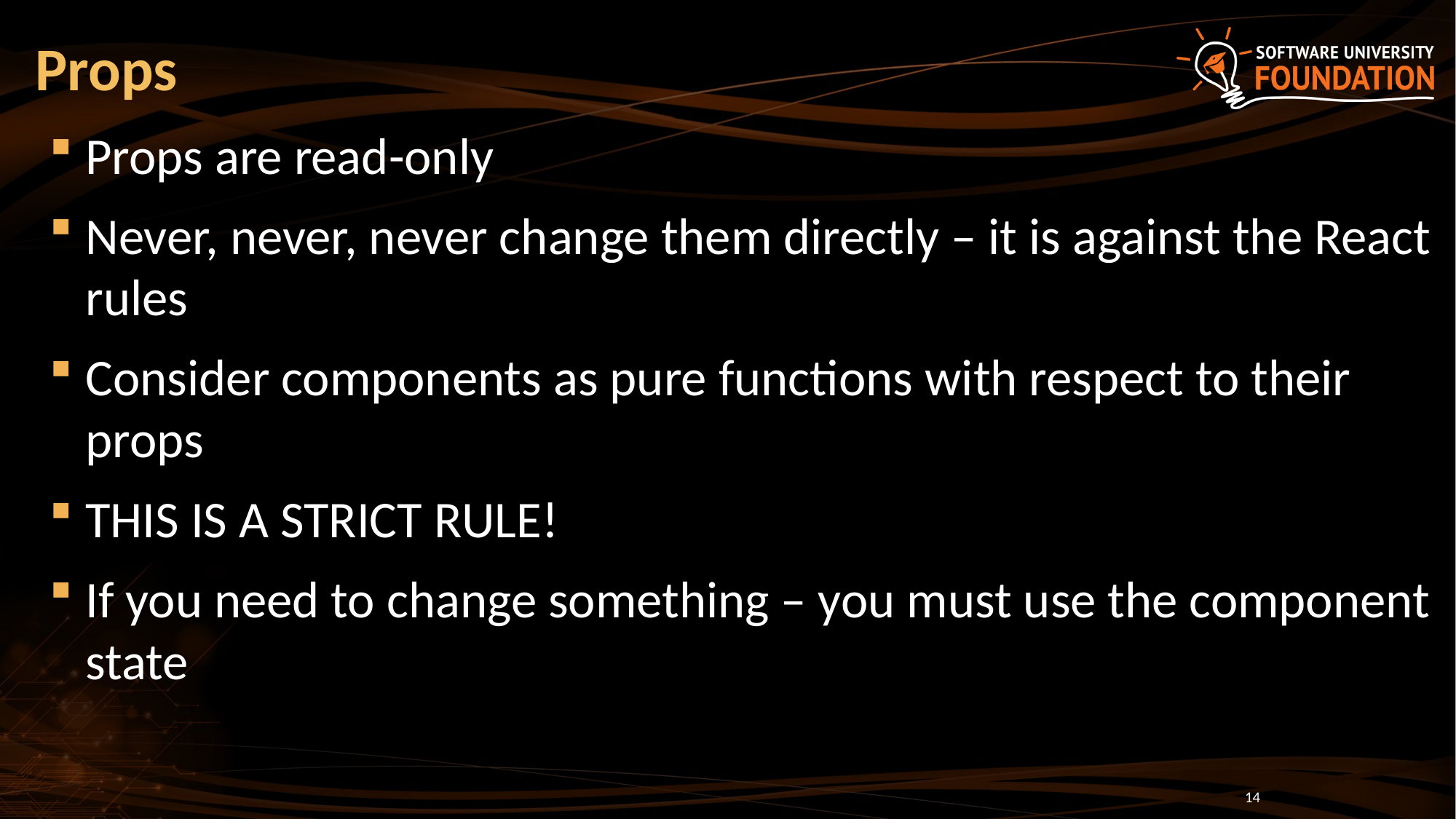

# Props
Props are read-only
Never, never, never change them directly – it is against the React rules
Consider components as pure functions with respect to their props
THIS IS A STRICT RULE!
If you need to change something – you must use the component state

14